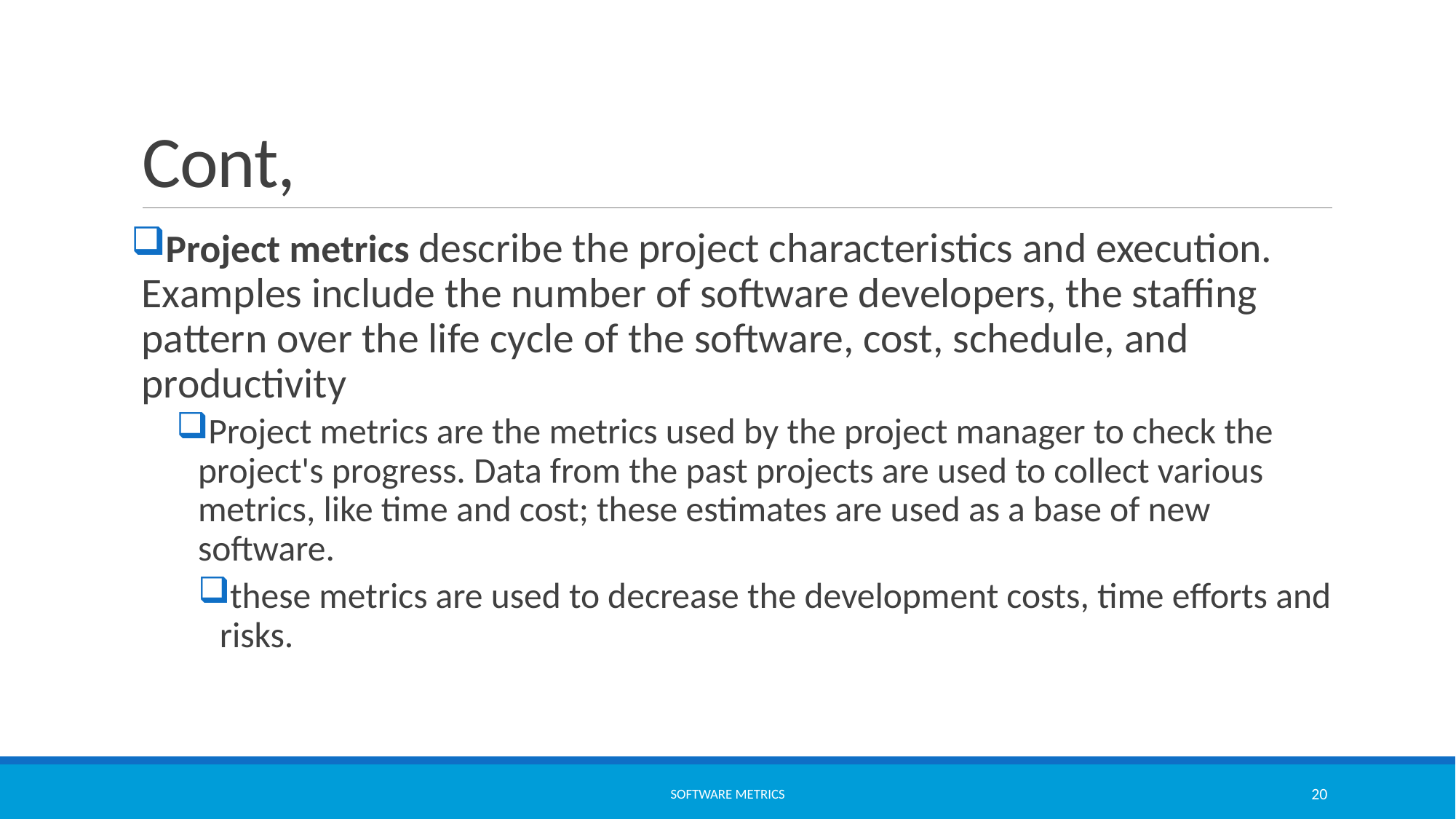

# Cont,
Project metrics describe the project characteristics and execution. Examples include the number of software developers, the staffing pattern over the life cycle of the software, cost, schedule, and productivity
Project metrics are the metrics used by the project manager to check the project's progress. Data from the past projects are used to collect various metrics, like time and cost; these estimates are used as a base of new software.
these metrics are used to decrease the development costs, time efforts and risks.
software metrics
20